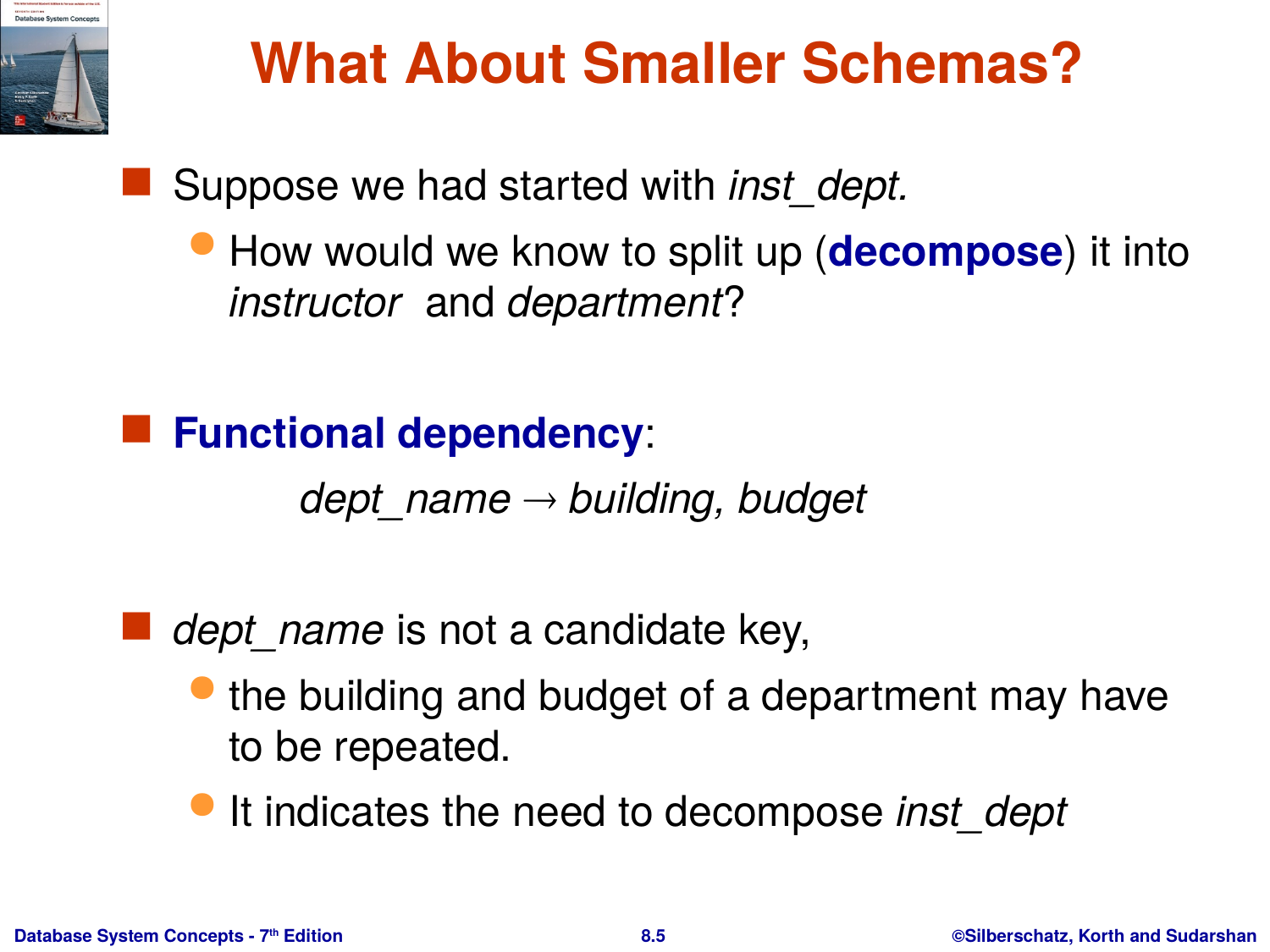

# What About Smaller Schemas?
Suppose we had started with inst_dept.
How would we know to split up (decompose) it into instructor  and department?

Functional dependency:
		dept_name → building, budget

dept_name is not a candidate key,
the building and budget of a department may have to be repeated.
It indicates the need to decompose inst_dept